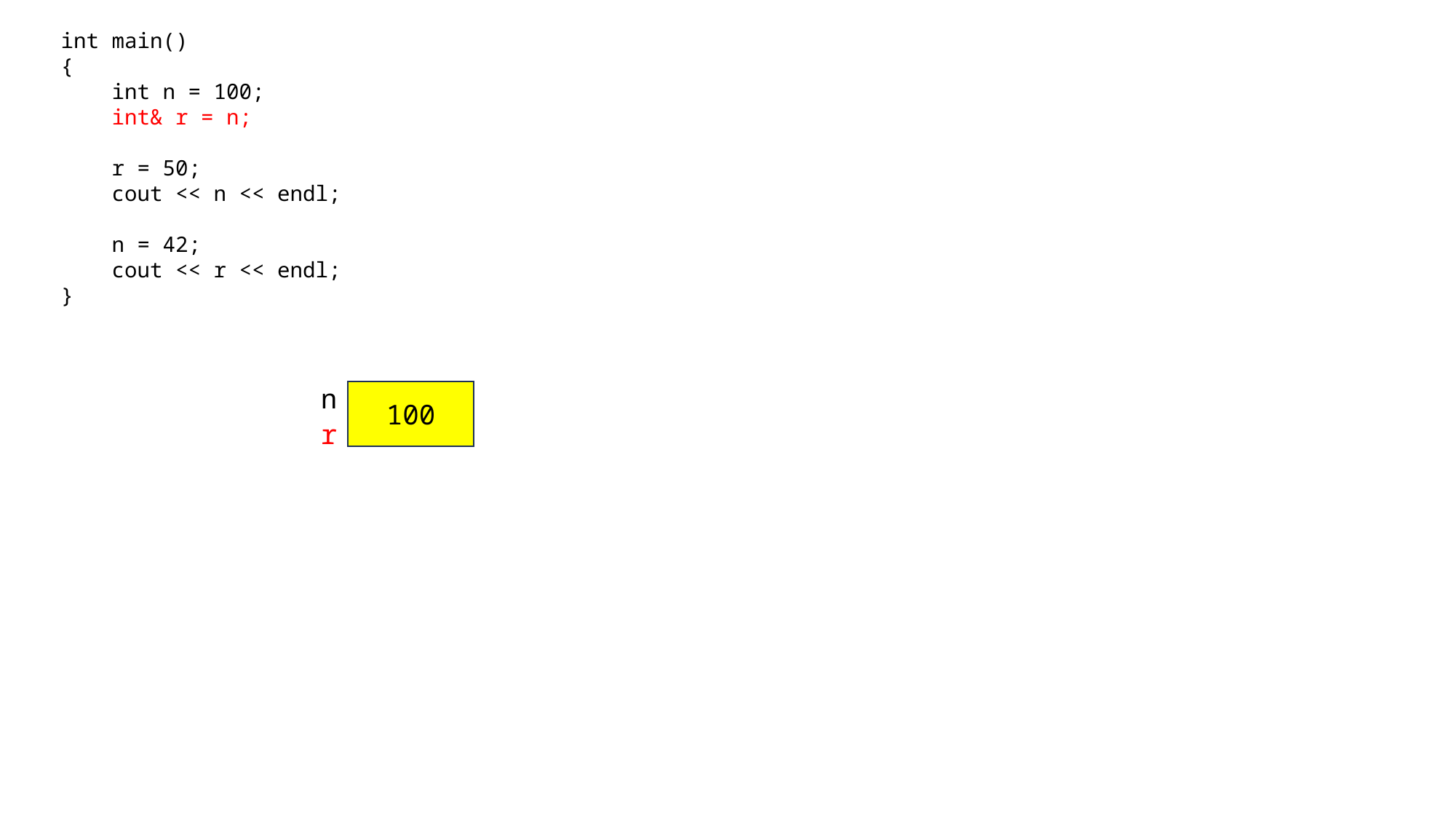

int main()
{
    int n = 100;
    int& r = n;

    r = 50;
    cout << n << endl;

    n = 42;
    cout << r << endl;
}
n
100
r